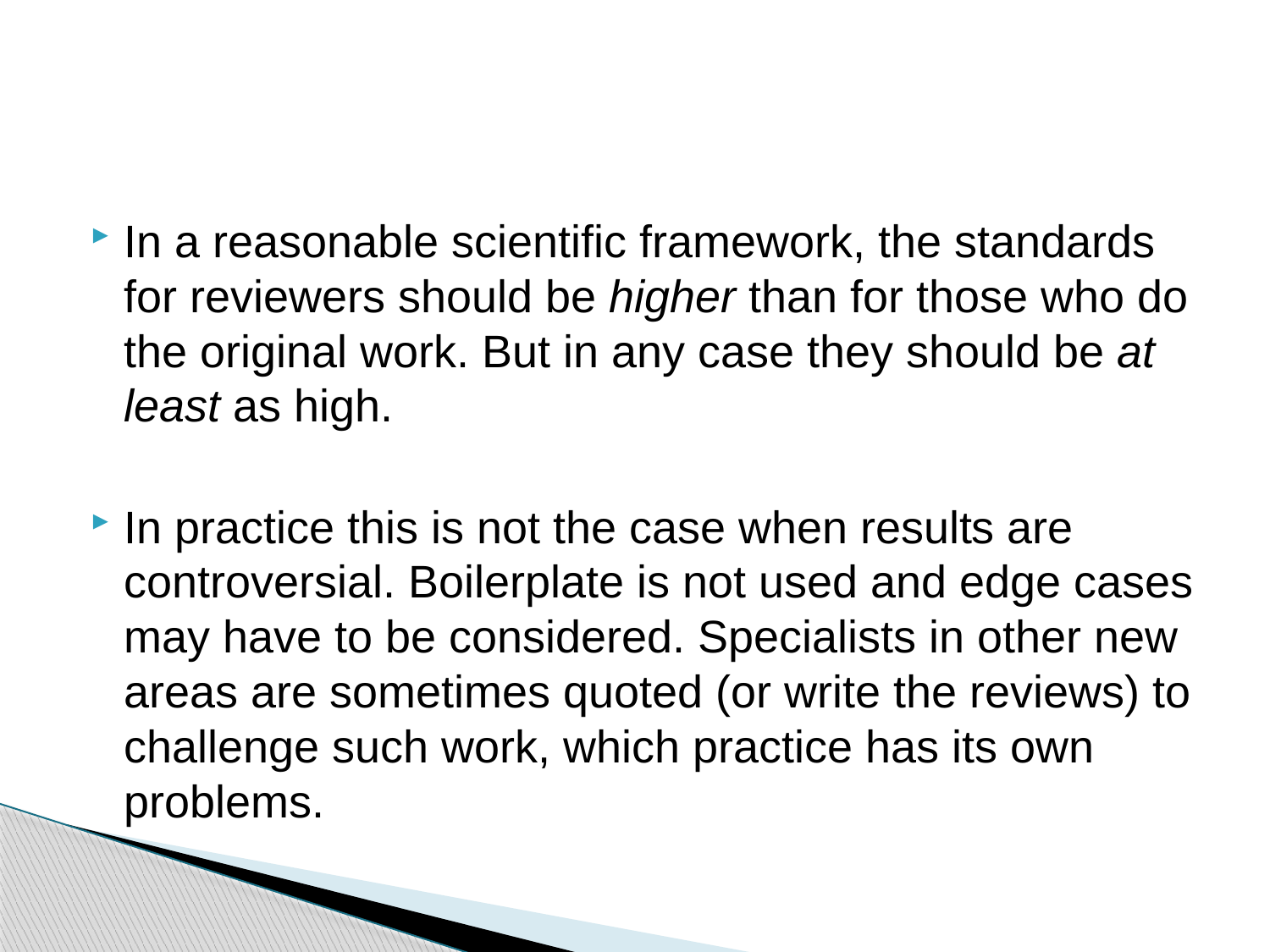

#
In a reasonable scientific framework, the standards for reviewers should be higher than for those who do the original work. But in any case they should be at least as high.

In practice this is not the case when results are controversial. Boilerplate is not used and edge cases may have to be considered. Specialists in other new areas are sometimes quoted (or write the reviews) to challenge such work, which practice has its own problems.